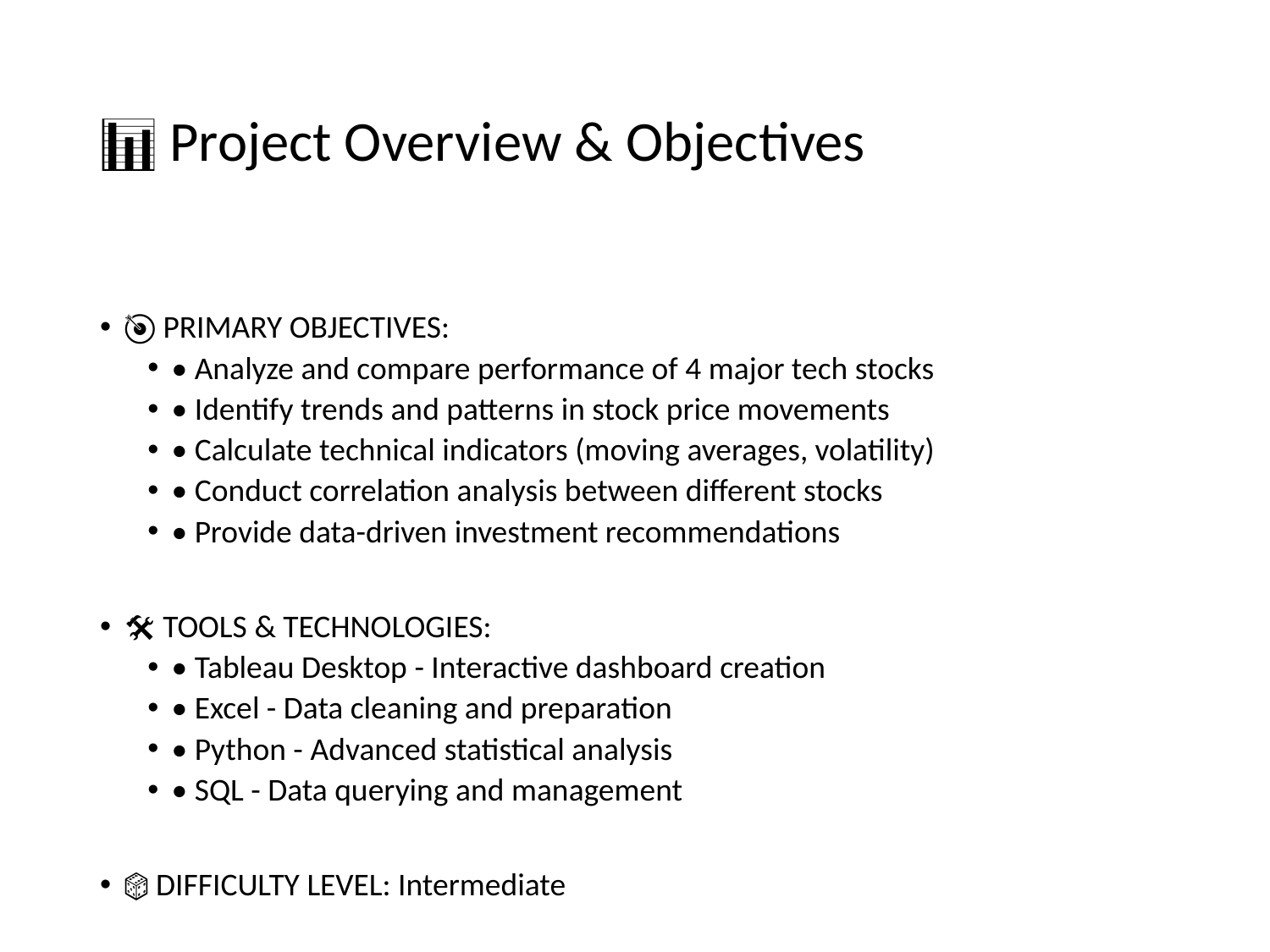

# 📊 Project Overview & Objectives

🎯 PRIMARY OBJECTIVES:
• Analyze and compare performance of 4 major tech stocks
• Identify trends and patterns in stock price movements
• Calculate technical indicators (moving averages, volatility)
• Conduct correlation analysis between different stocks
• Provide data-driven investment recommendations

🛠️ TOOLS & TECHNOLOGIES:
• Tableau Desktop - Interactive dashboard creation
• Excel - Data cleaning and preparation
• Python - Advanced statistical analysis
• SQL - Data querying and management

🎲 DIFFICULTY LEVEL: Intermediate